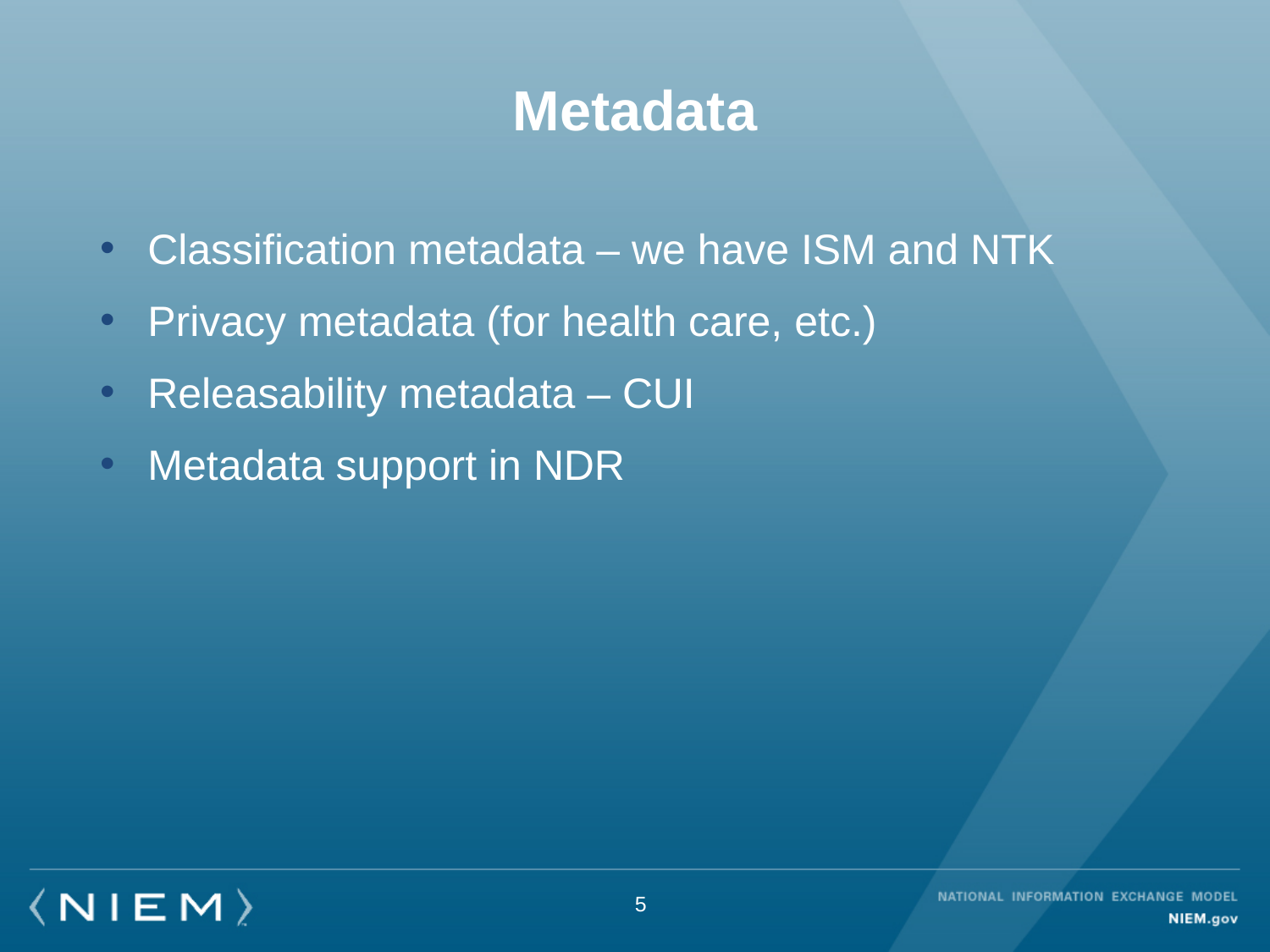

# Metadata
Classification metadata – we have ISM and NTK
Privacy metadata (for health care, etc.)
Releasability metadata – CUI
Metadata support in NDR

5